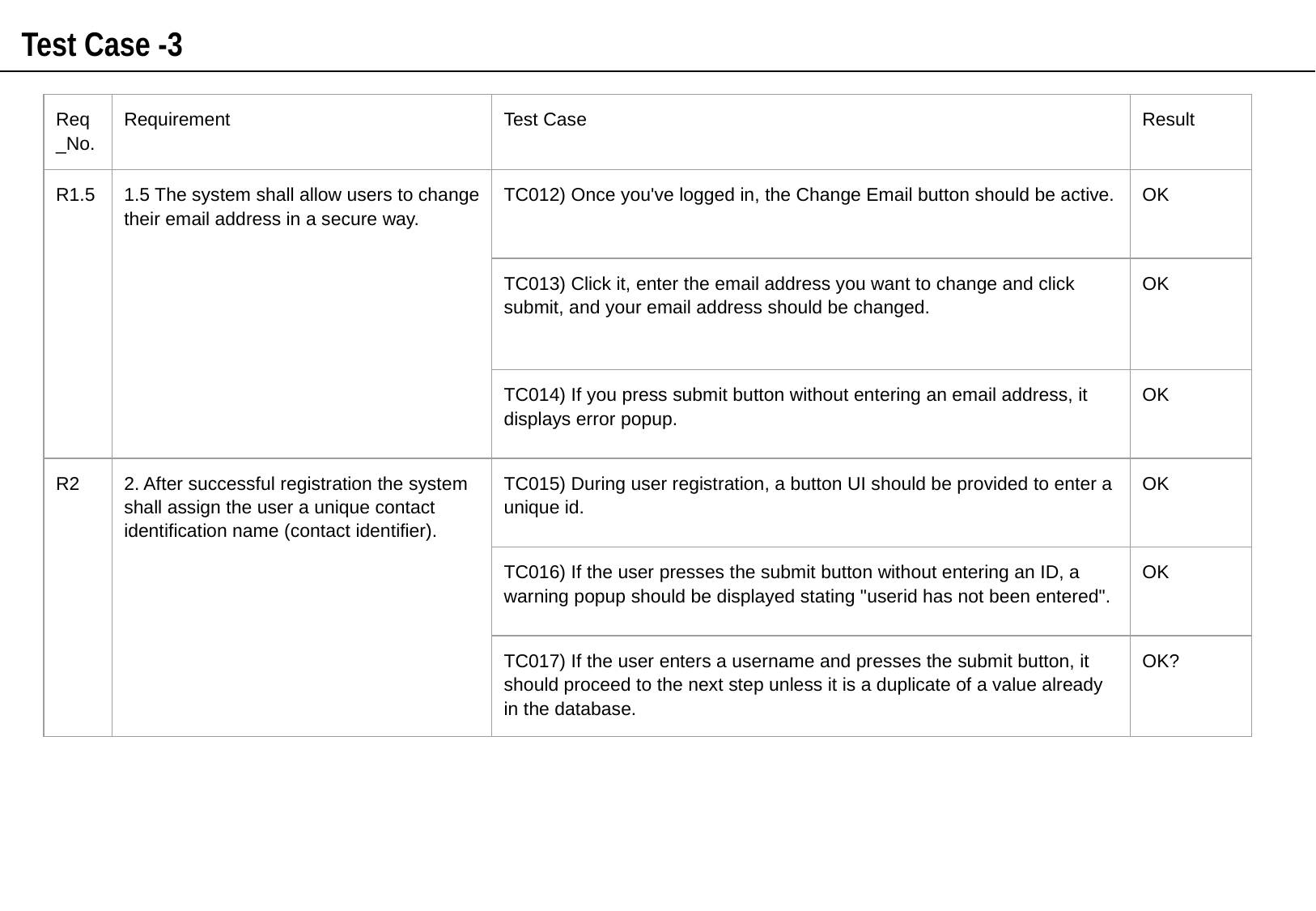

Test Case -3
| Req\_No. | Requirement | Test Case | Result |
| --- | --- | --- | --- |
| R1.5 | 1.5 The system shall allow users to change their email address in a secure way. | TC012) Once you've logged in, the Change Email button should be active. | OK |
|  |  | TC013) Click it, enter the email address you want to change and click submit, and your email address should be changed. | OK |
|  |  | TC014) If you press submit button without entering an email address, it displays error popup. | OK |
| R2 | 2. After successful registration the system shall assign the user a unique contact identification name (contact identifier). | TC015) During user registration, a button UI should be provided to enter a unique id. | OK |
|  |  | TC016) If the user presses the submit button without entering an ID, a warning popup should be displayed stating "userid has not been entered". | OK |
|  |  | TC017) If the user enters a username and presses the submit button, it should proceed to the next step unless it is a duplicate of a value already in the database. | OK? |